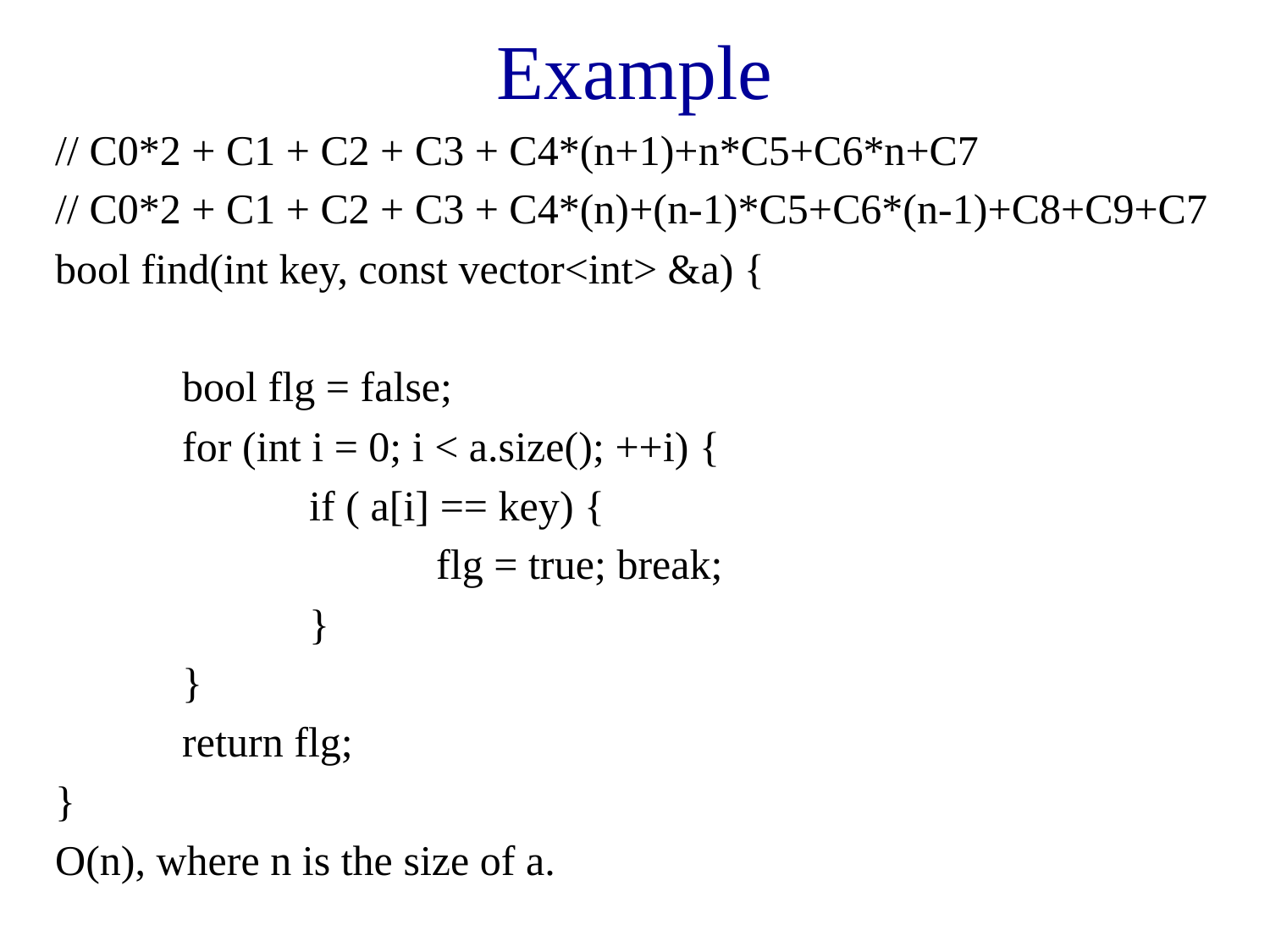

# Example
// C0*2 + C1 + C2 + C3 + C4*(n+1)+n*C5+C6*n+C7
// C0*2 + C1 + C2 + C3 + C4*(n)+(n-1)*C5+C6*(n-1)+C8+C9+C7
bool find(int key, const vector<int> &a) {

	bool flg = false;
	for (int i = 0; i < a.size(); ++i) {
		if ( a[i] == key) {
			flg = true; break;
		}
	}
	return flg;
}
O(n), where n is the size of a.